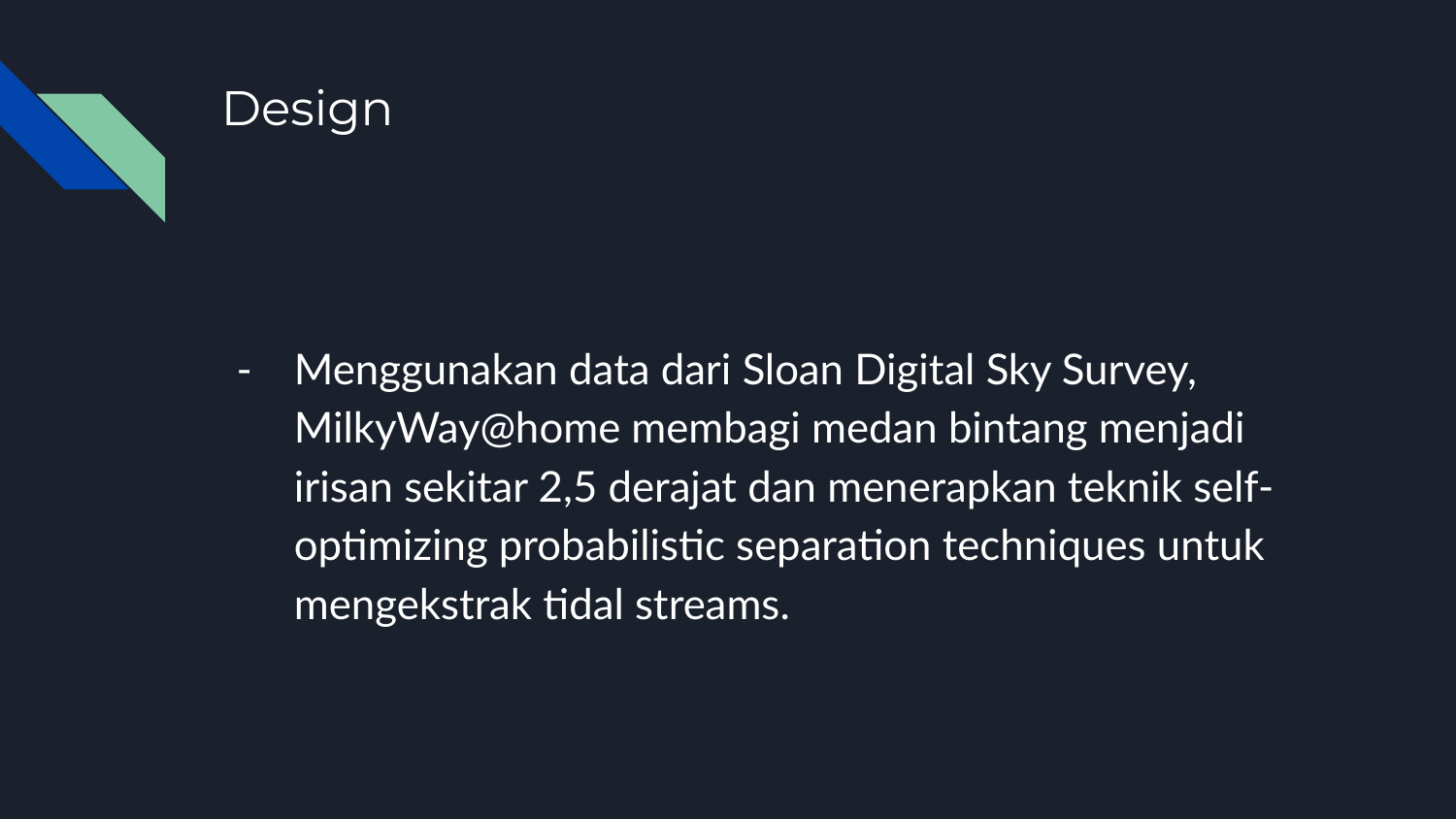

# Design
Menggunakan data dari Sloan Digital Sky Survey, MilkyWay@home membagi medan bintang menjadi irisan sekitar 2,5 derajat dan menerapkan teknik self-optimizing probabilistic separation techniques untuk mengekstrak tidal streams.